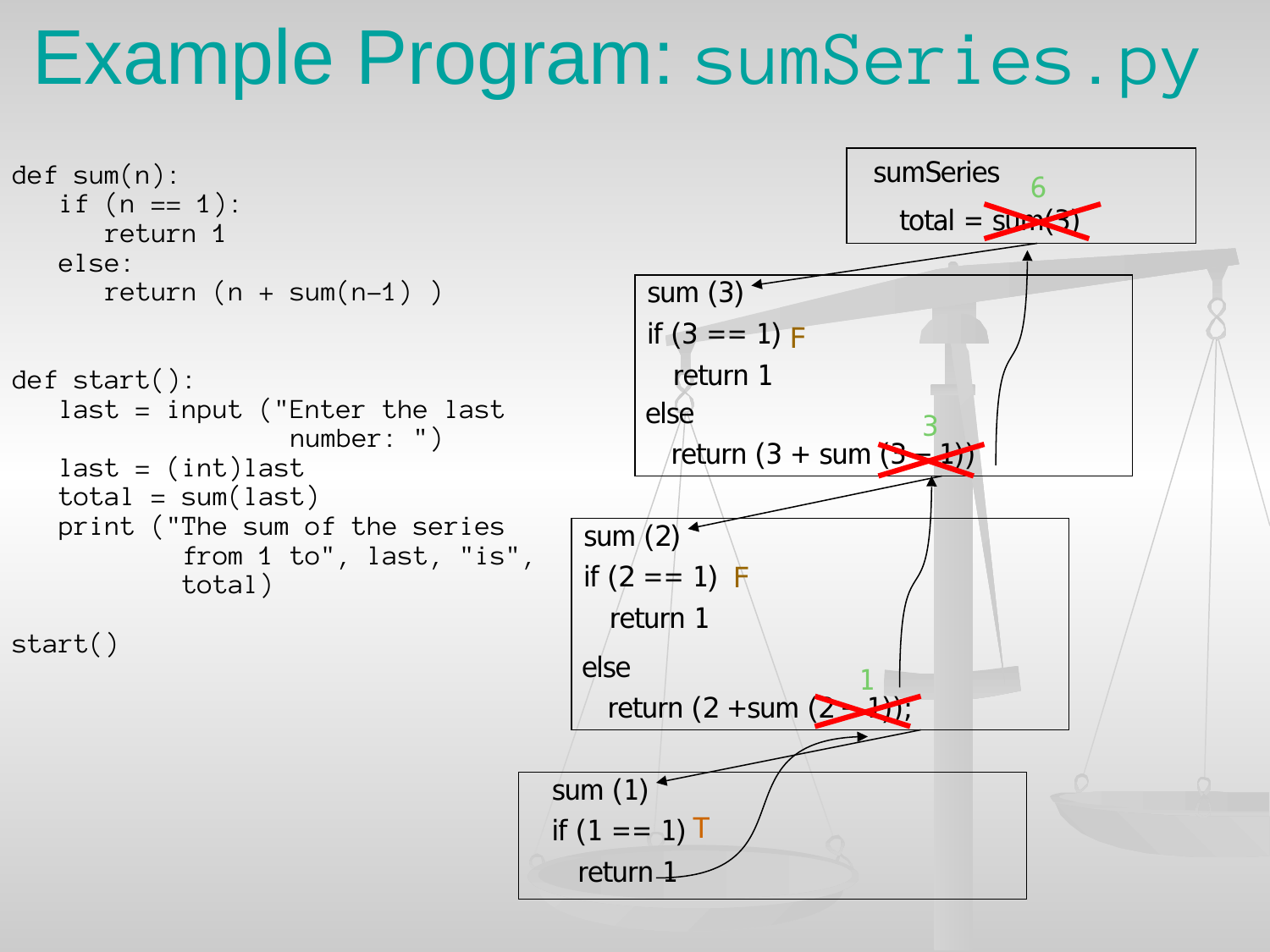

Example Program: sumSeries.py

sumSeries
   total = sum(3)
def sum(n):
   if (n == 1):
      return 1
   else:
      return (n + sum(n-1) )

def start():
   last = input ("Enter the last
                  number: ")
   last = (int)last
   total = sum(last)
   print ("The sum of the series
           from 1 to", last, "is",
           total)

start()
6

sum (3)
if (3 == 1)
   return 1

F
else
   return (3 + sum (3 – 1))
3

sum (2)
if (2 == 1)
   return 1

F

else
   return (2 +sum (2 – 1));
1

sum (1)
if (1 == 1)
   return 1

T